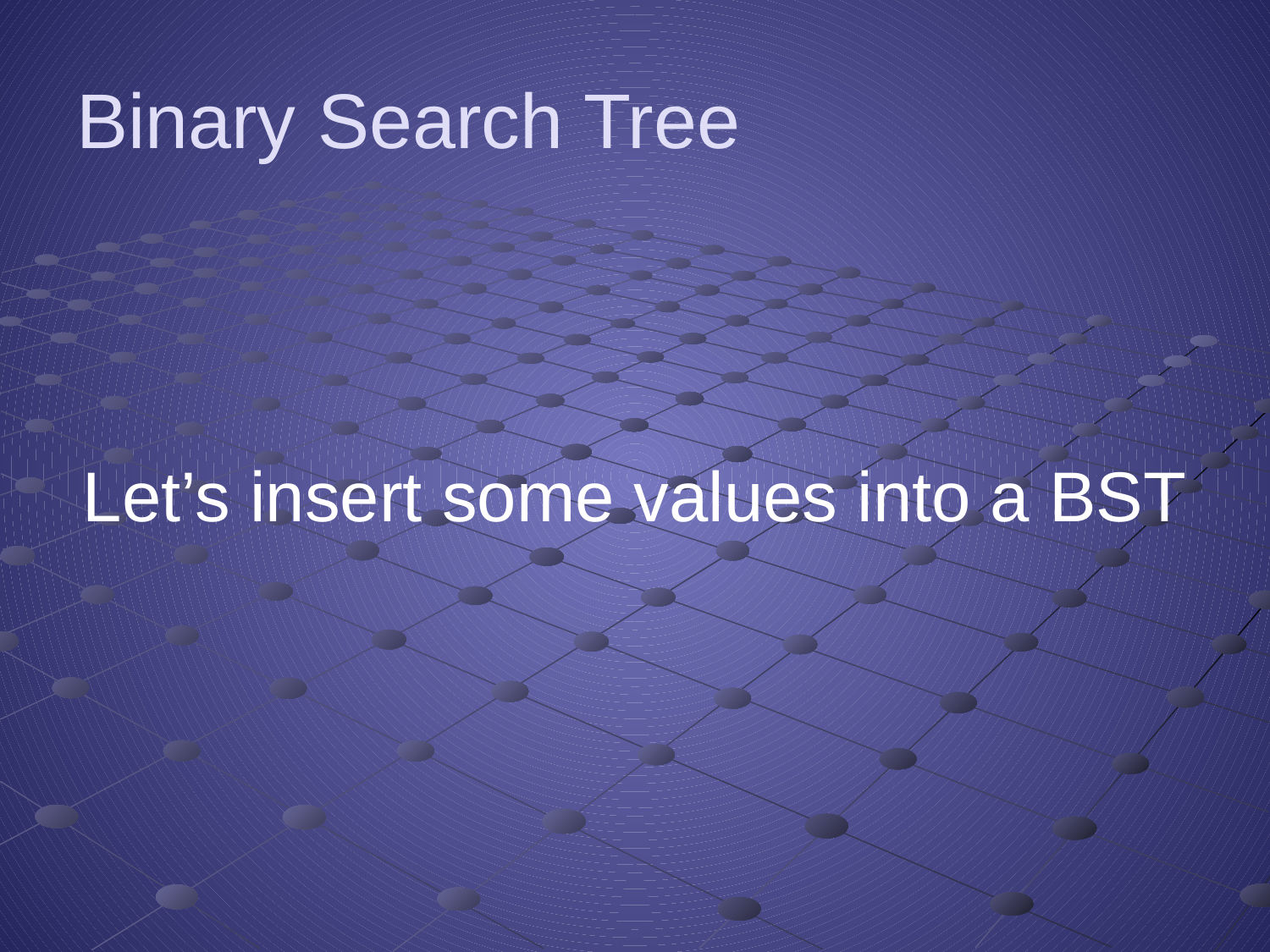

# Binary Search Tree
Let’s insert some values into a BST